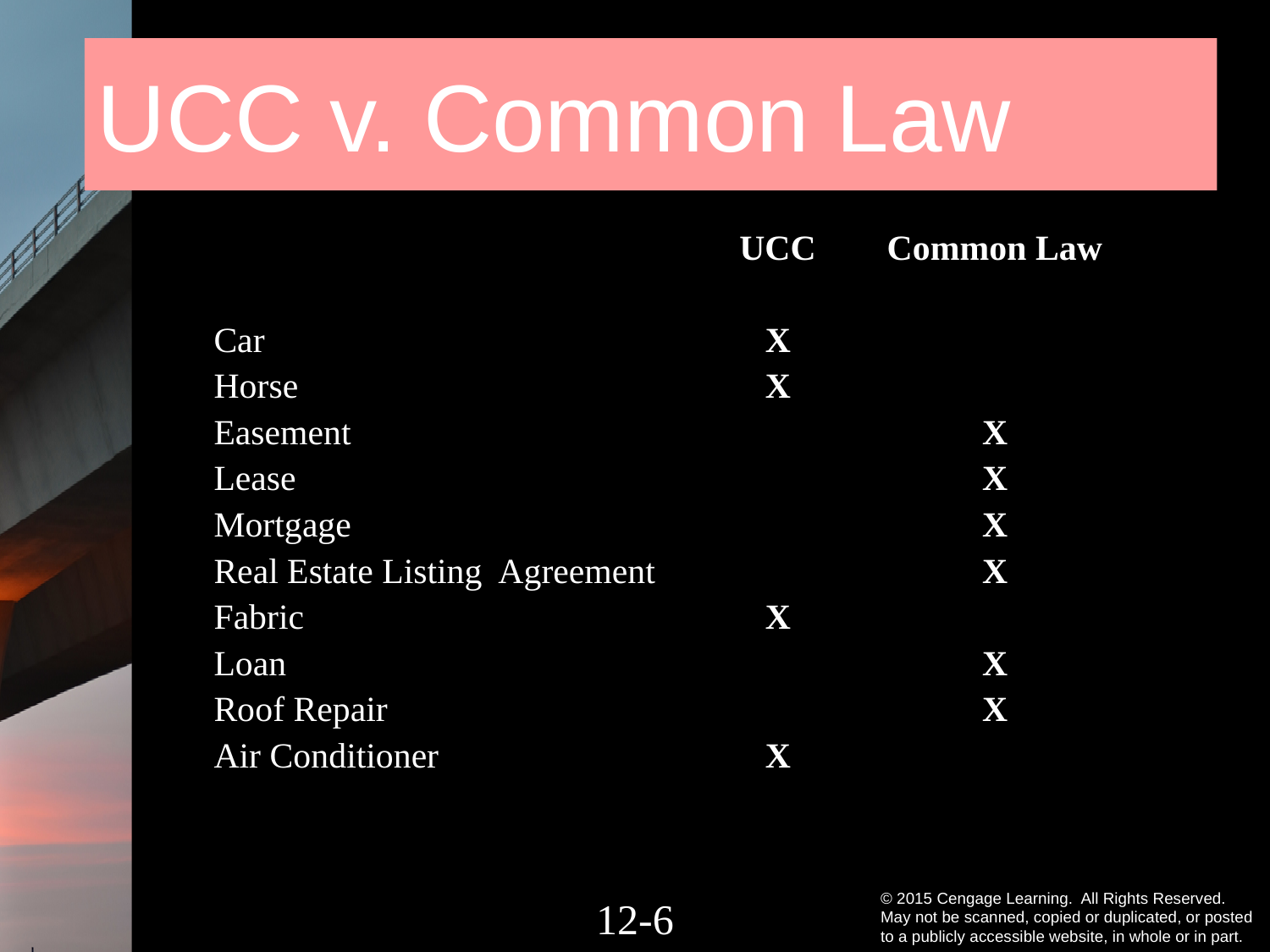

UCC v. Common Law
| Car Horse Easement Lease Mortgage Real Estate Listing Agreement Fabric Loan Roof Repair Air Conditioner | UCC X X X X | Common Law X X X X X X |
| --- | --- | --- |
12-6